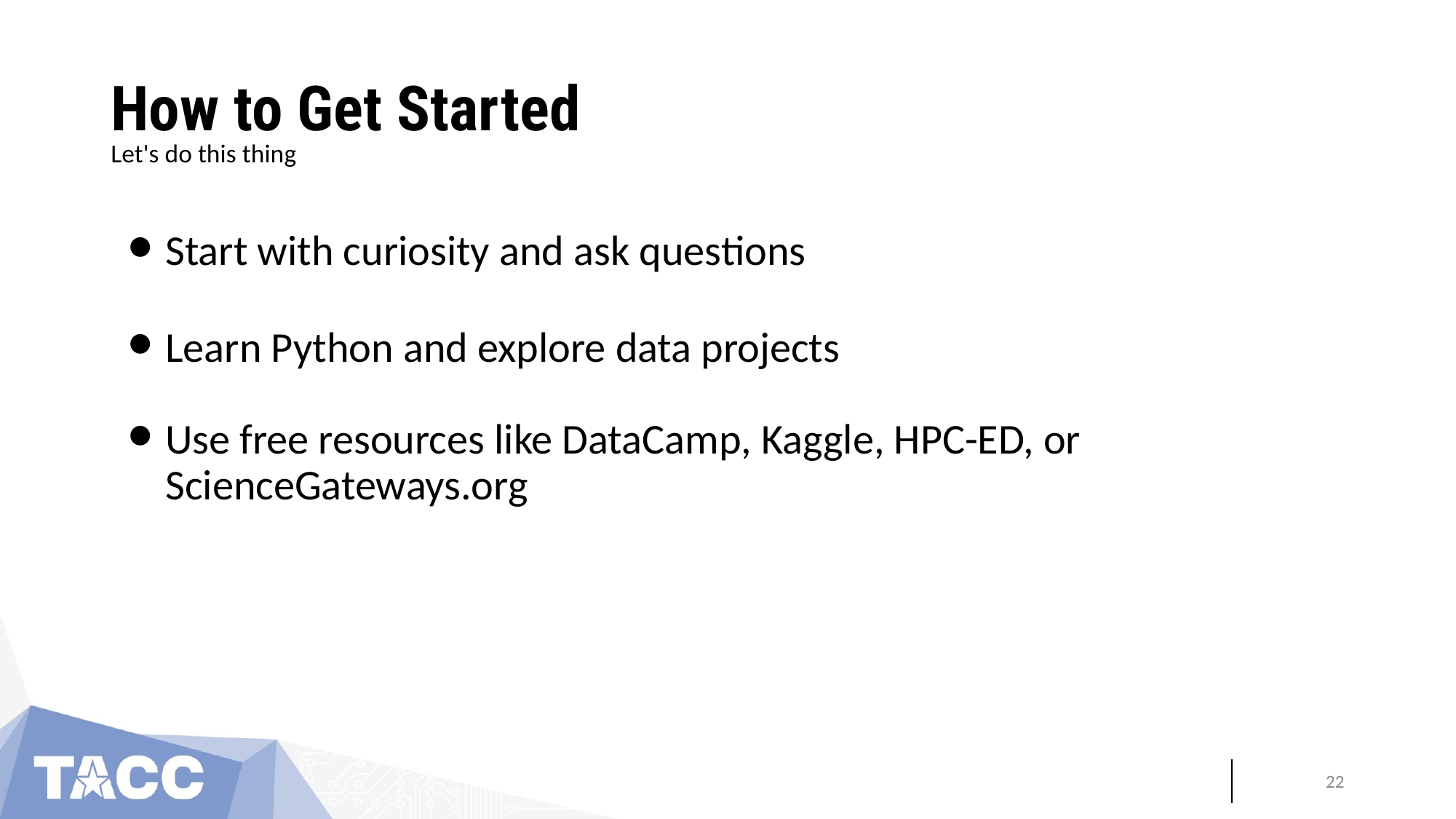

# How to Get Started
Let's do this thing
Start with curiosity and ask questions
Learn Python and explore data projects
Use free resources like DataCamp, Kaggle, HPC-ED, or ScienceGateways.org
22